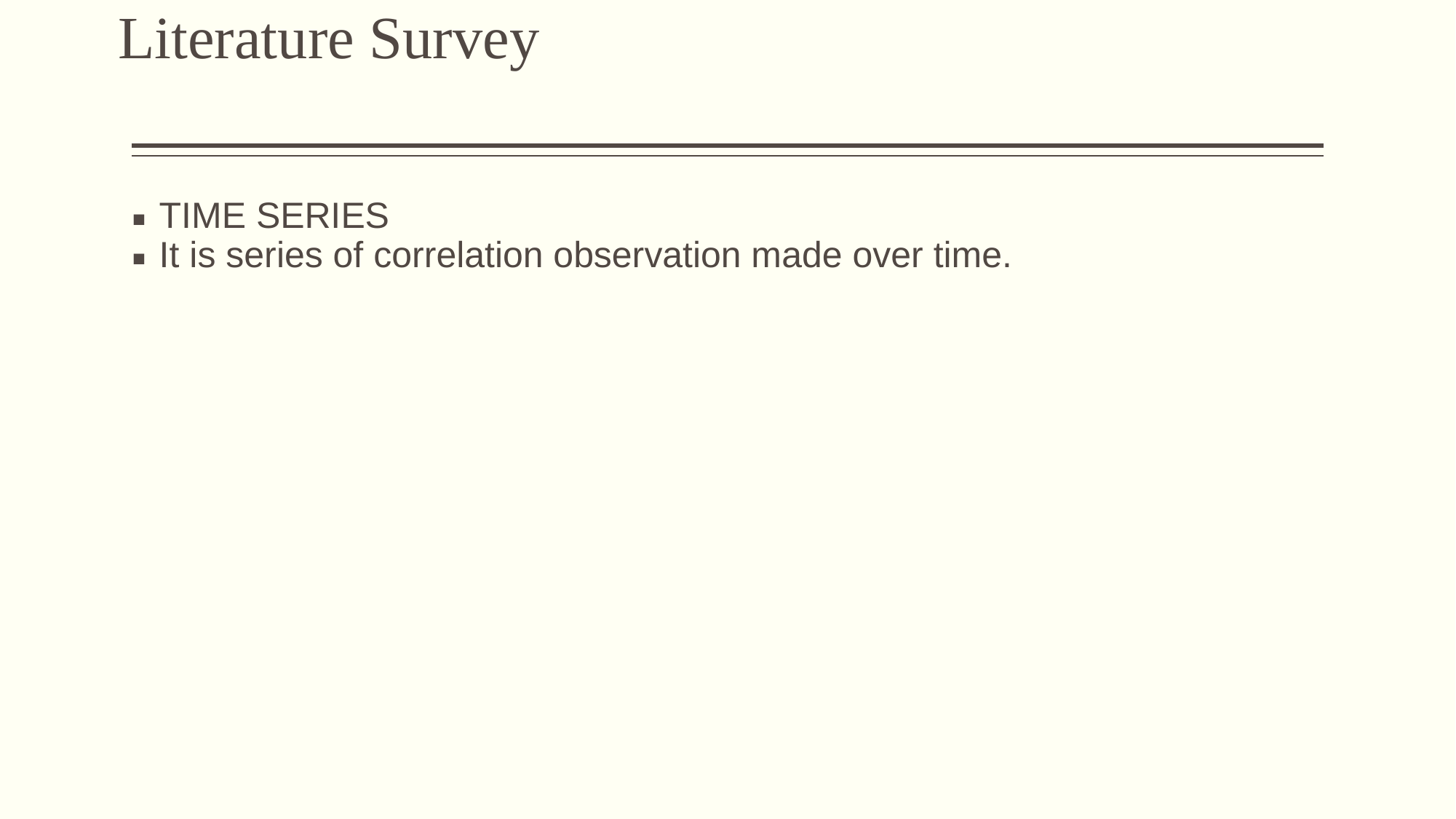

# Literature Survey
TIME SERIES
It is series of correlation observation made over time.